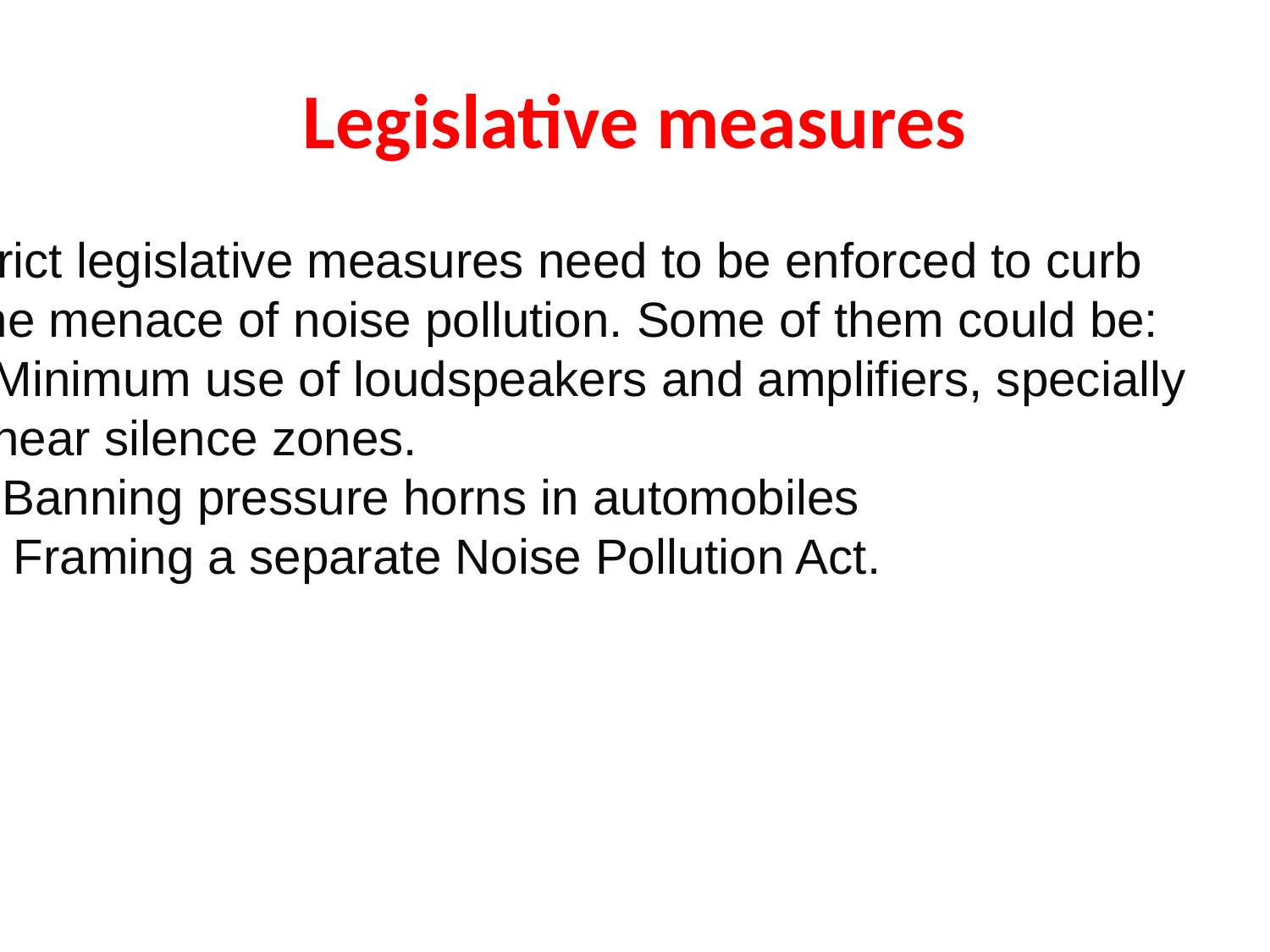

# Legislative measures
Strict legislative measures need to be enforced to curb
The menace of noise pollution. Some of them could be:
i) Minimum use of loudspeakers and amplifiers, specially
   near silence zones.
ii) Banning pressure horns in automobiles
iii) Framing a separate Noise Pollution Act.